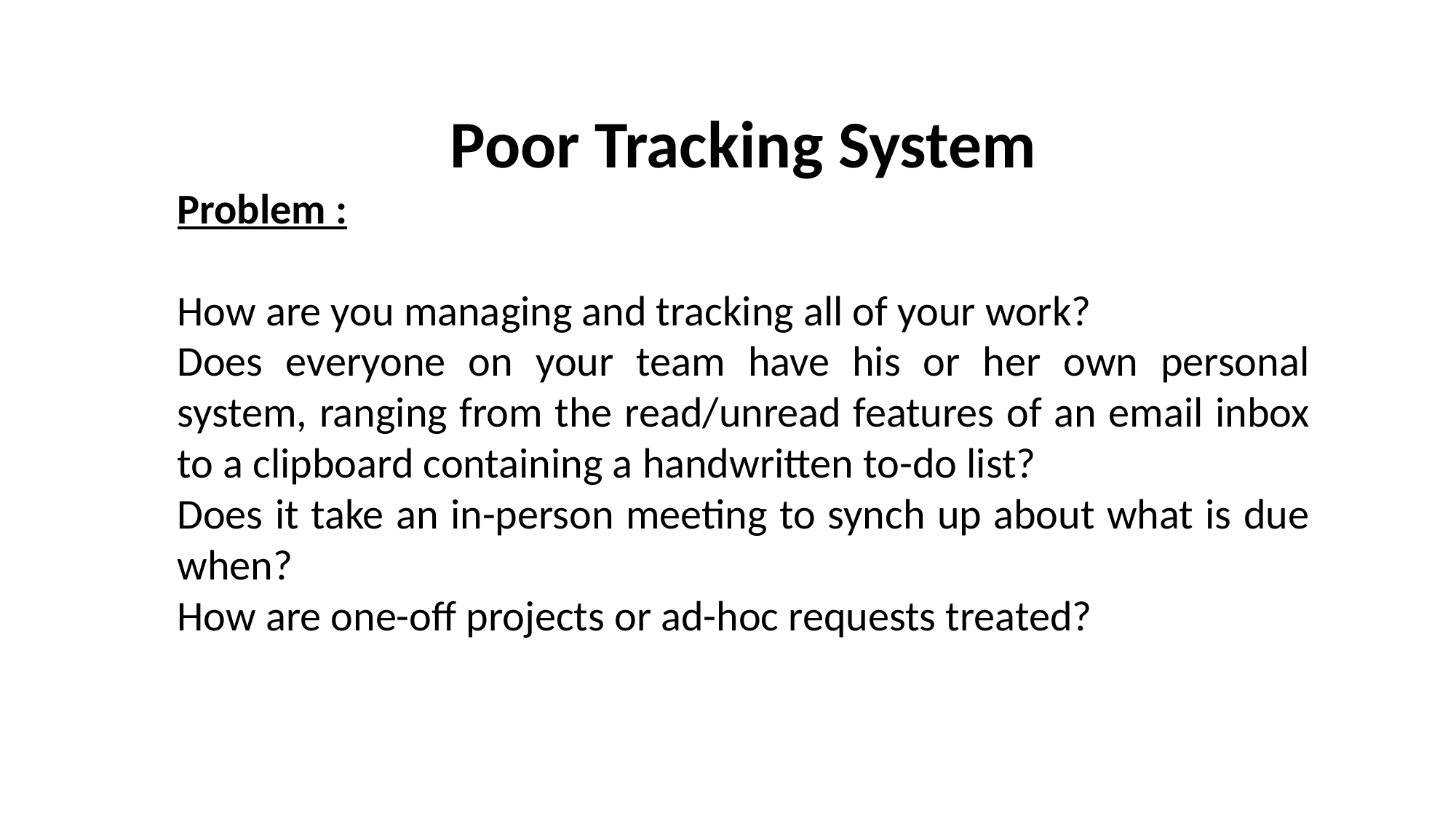

Poor Tracking System
Problem :

How are you managing and tracking all of your work?
Does everyone on your team have his or her own personal system, ranging from the read/unread features of an email inbox to a clipboard containing a handwritten to-do list?
Does it take an in-person meeting to synch up about what is due when?
How are one-off projects or ad-hoc requests treated?